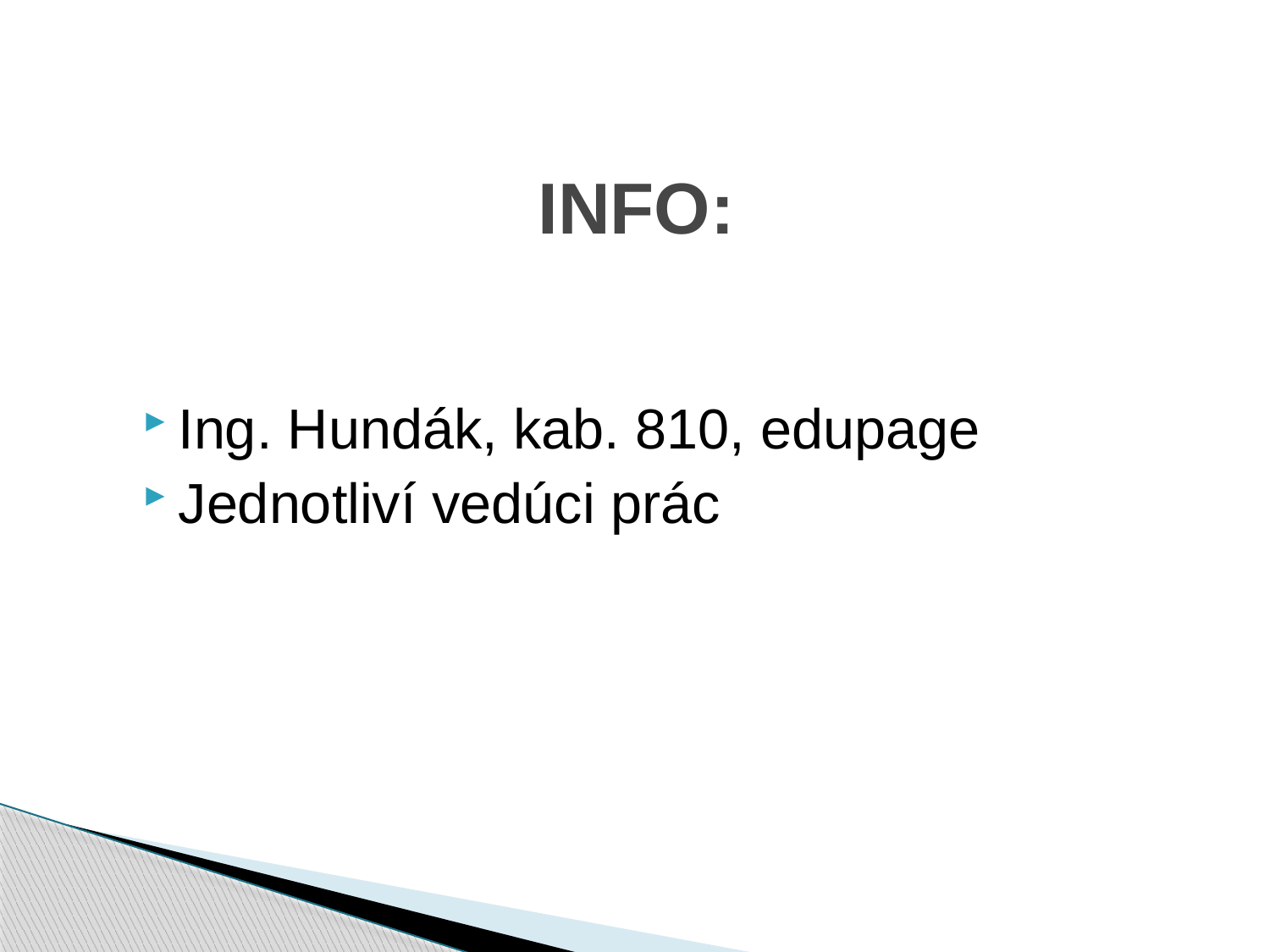

# INFO:
Ing. Hundák, kab. 810, edupage
Jednotliví vedúci prác